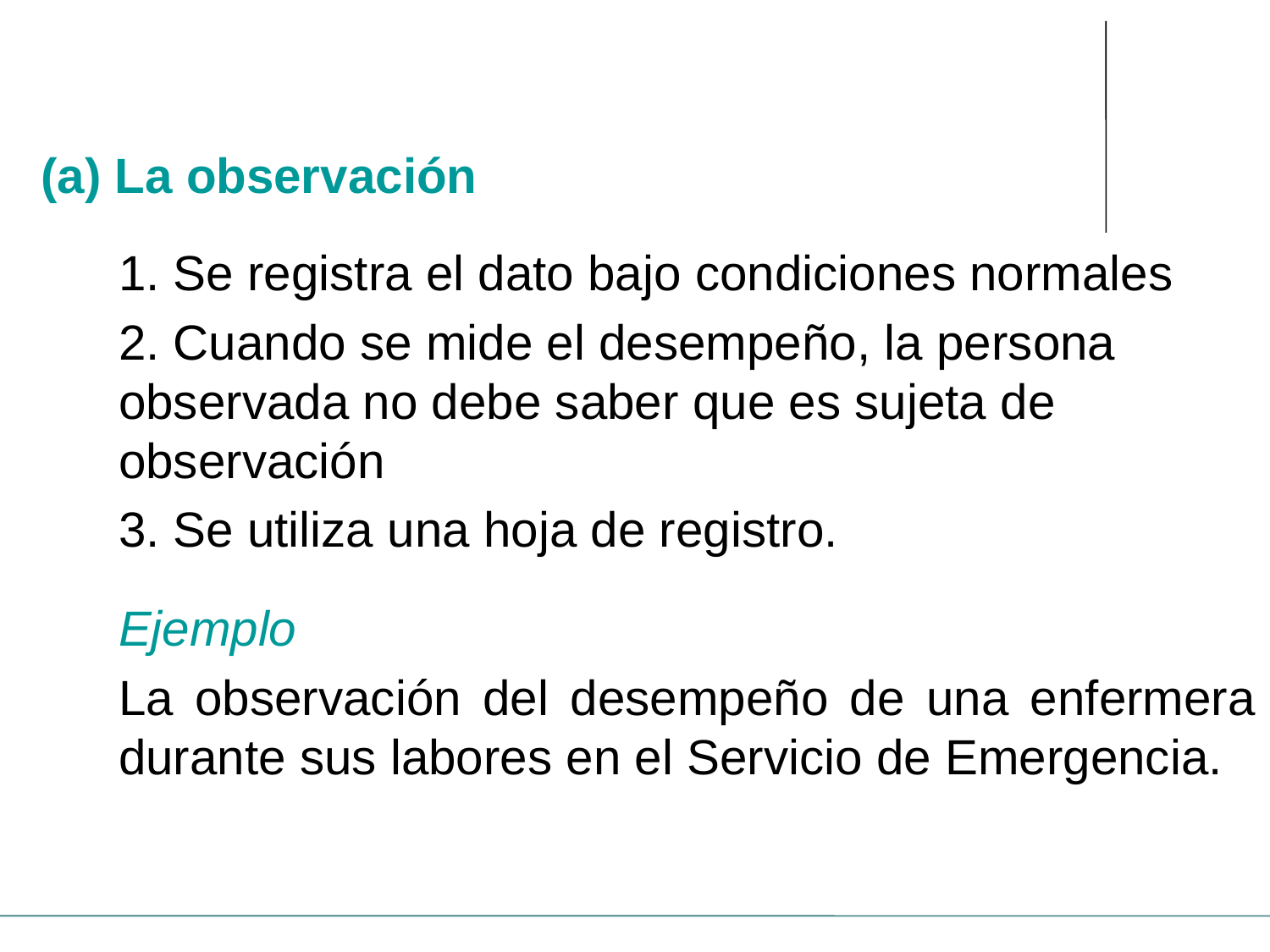

(a) La observación
	1. Se registra el dato bajo condiciones normales
	2. Cuando se mide el desempeño, la persona 	observada no debe saber que es sujeta de 	observación
	3. Se utiliza una hoja de registro.

	Ejemplo
	La observación del desempeño de una enfermera durante sus labores en el Servicio de Emergencia.